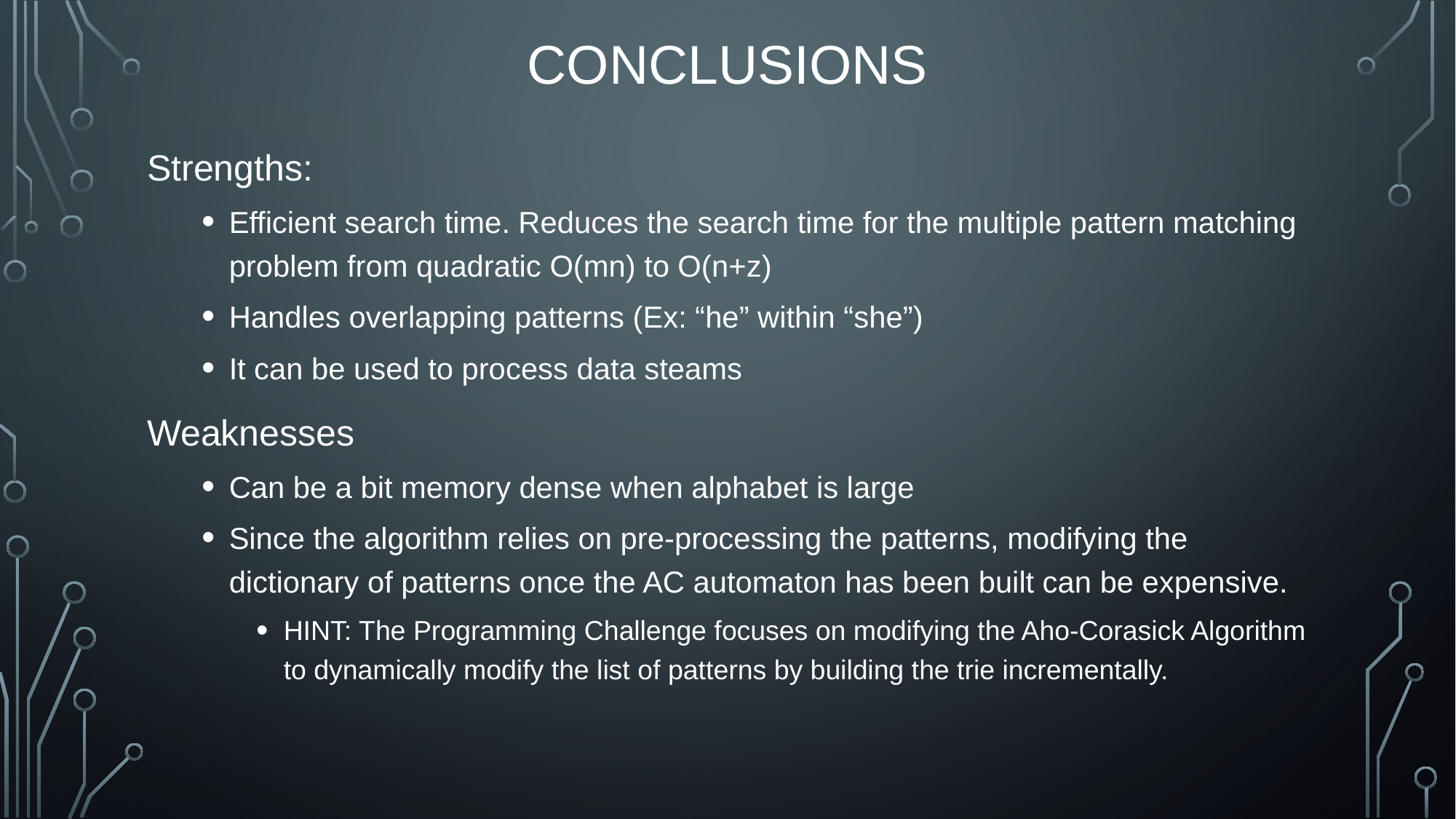

# Conclusions
Strengths:
Efficient search time. Reduces the search time for the multiple pattern matching problem from quadratic O(mn) to O(n+z)
Handles overlapping patterns (Ex: “he” within “she”)
It can be used to process data steams
Weaknesses
Can be a bit memory dense when alphabet is large
Since the algorithm relies on pre-processing the patterns, modifying the dictionary of patterns once the AC automaton has been built can be expensive.
HINT: The Programming Challenge focuses on modifying the Aho-Corasick Algorithm to dynamically modify the list of patterns by building the trie incrementally.